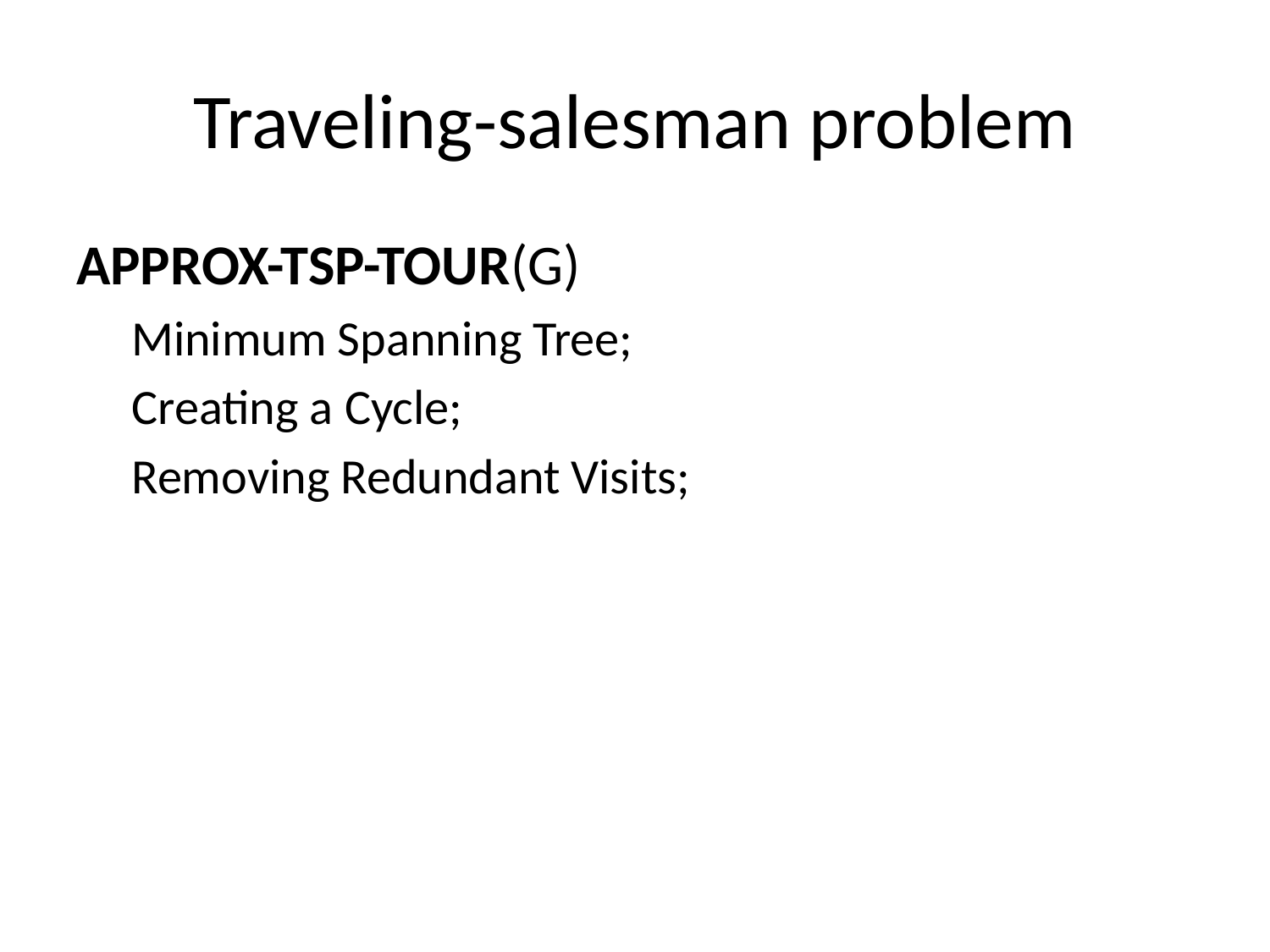

# Traveling-salesman problem
APPROX-TSP-TOUR(G)
Minimum Spanning Tree;
Creating a Cycle;
Removing Redundant Visits;